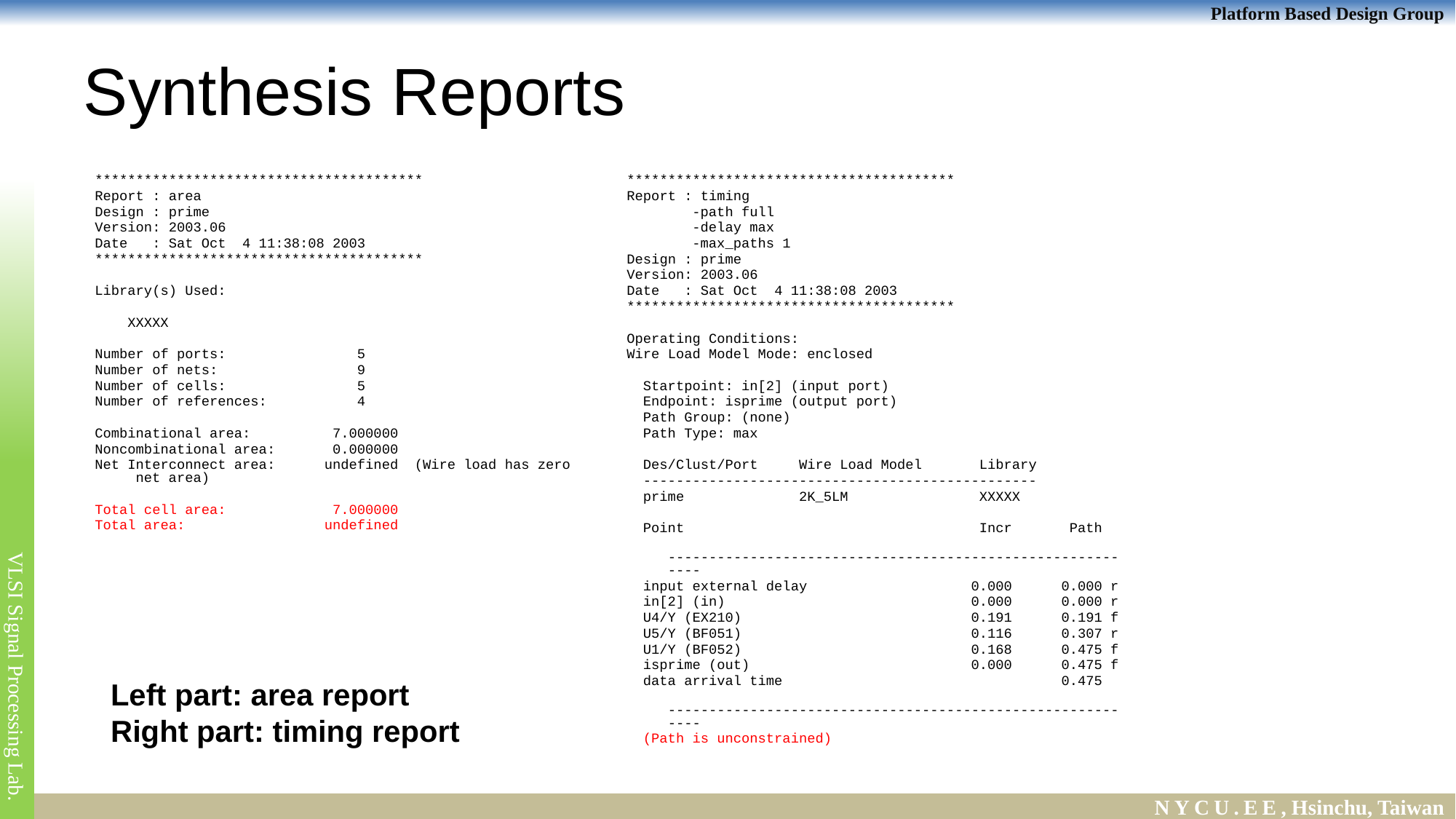

# Synthesis Reports
****************************************
Report : area
Design : prime
Version: 2003.06
Date   : Sat Oct  4 11:38:08 2003
****************************************

Library(s) Used:

    XXXXX

Number of ports:                5
Number of nets:                 9
Number of cells:                5
Number of references:           4

Combinational area:          7.000000
Noncombinational area:       0.000000
Net Interconnect area:      undefined  (Wire load has zero net area)

Total cell area:             7.000000
Total area:                 undefined

****************************************
Report : timing
        -path full
        -delay max
        -max_paths 1
Design : prime
Version: 2003.06
Date   : Sat Oct  4 11:38:08 2003
****************************************

Operating Conditions:
Wire Load Model Mode: enclosed

  Startpoint: in[2] (input port)
  Endpoint: isprime (output port)
  Path Group: (none)
  Path Type: max

  Des/Clust/Port     Wire Load Model       Library
  ------------------------------------------------
  prime              2K_5LM                XXXXX

  Point                                    Incr       Path
  -----------------------------------------------------------
  input external delay                    0.000      0.000 r
  in[2] (in)                              0.000      0.000 r
  U4/Y (EX210)                            0.191      0.191 f
  U5/Y (BF051)                            0.116      0.307 r
  U1/Y (BF052)                            0.168      0.475 f
  isprime (out)                           0.000      0.475 f
  data arrival time                                  0.475
  -----------------------------------------------------------
  (Path is unconstrained)

Left part: area report
Right part: timing report